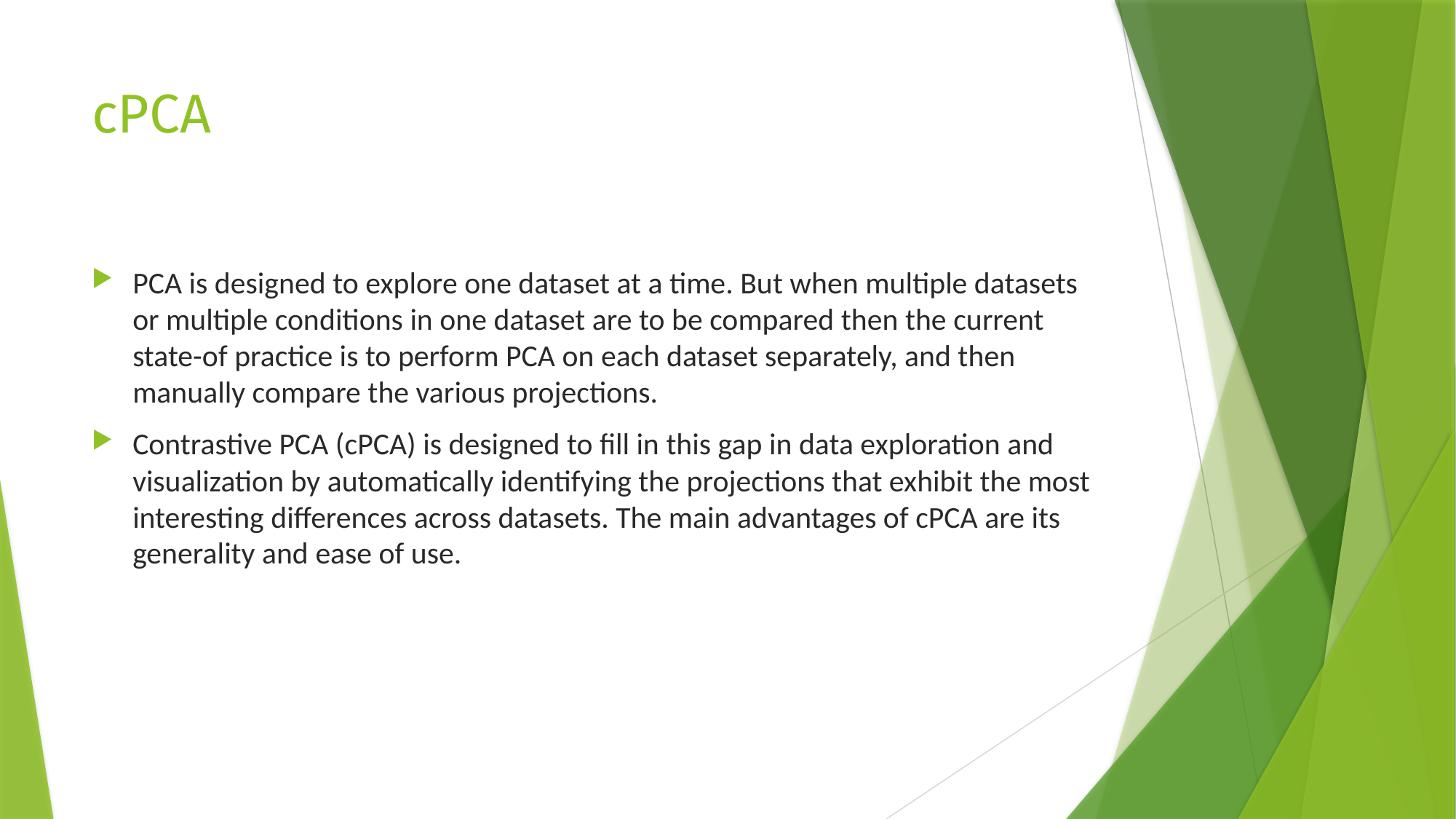

# cPCA
PCA is designed to explore one dataset at a time. But when multiple datasets or multiple conditions in one dataset are to be compared then the current state-of practice is to perform PCA on each dataset separately, and then manually compare the various projections.
Contrastive PCA (cPCA) is designed to fill in this gap in data exploration and visualization by automatically identifying the projections that exhibit the most interesting differences across datasets. The main advantages of cPCA are its generality and ease of use.